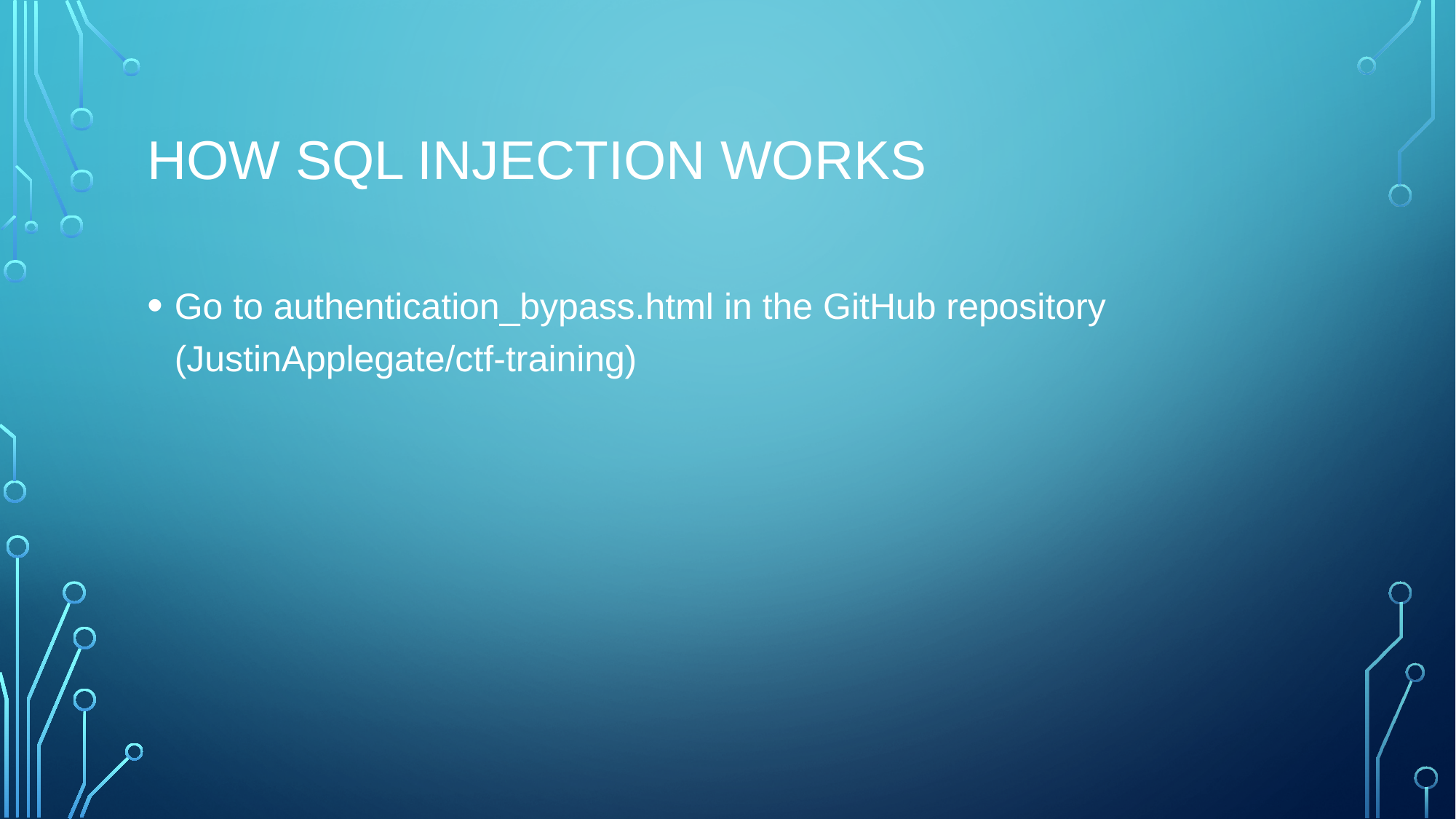

# How sql injection works
Go to authentication_bypass.html in the GitHub repository (JustinApplegate/ctf-training)